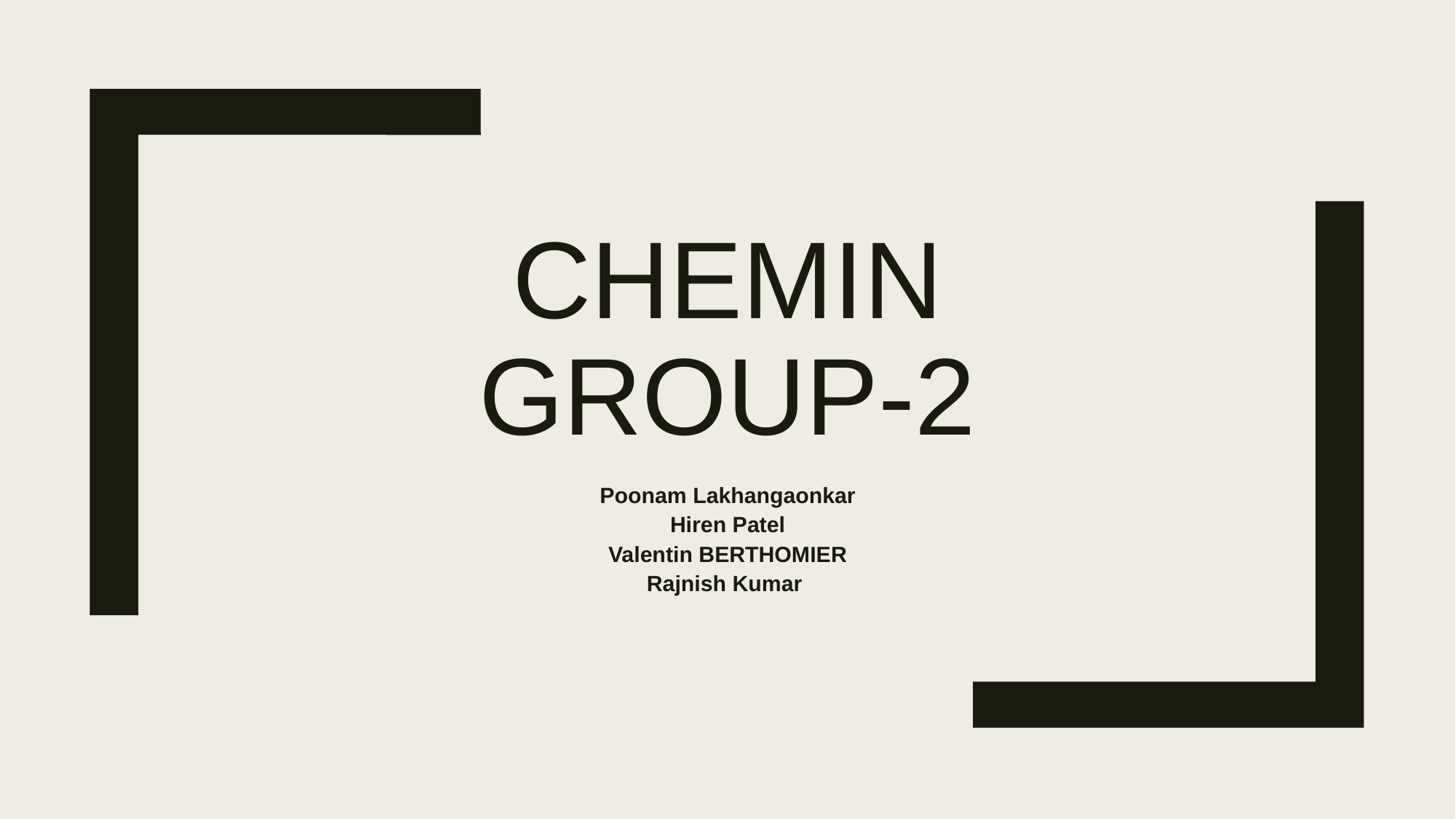

# Chemin Group-2
Poonam Lakhangaonkar
Hiren Patel
Valentin BERTHOMIER
Rajnish Kumar